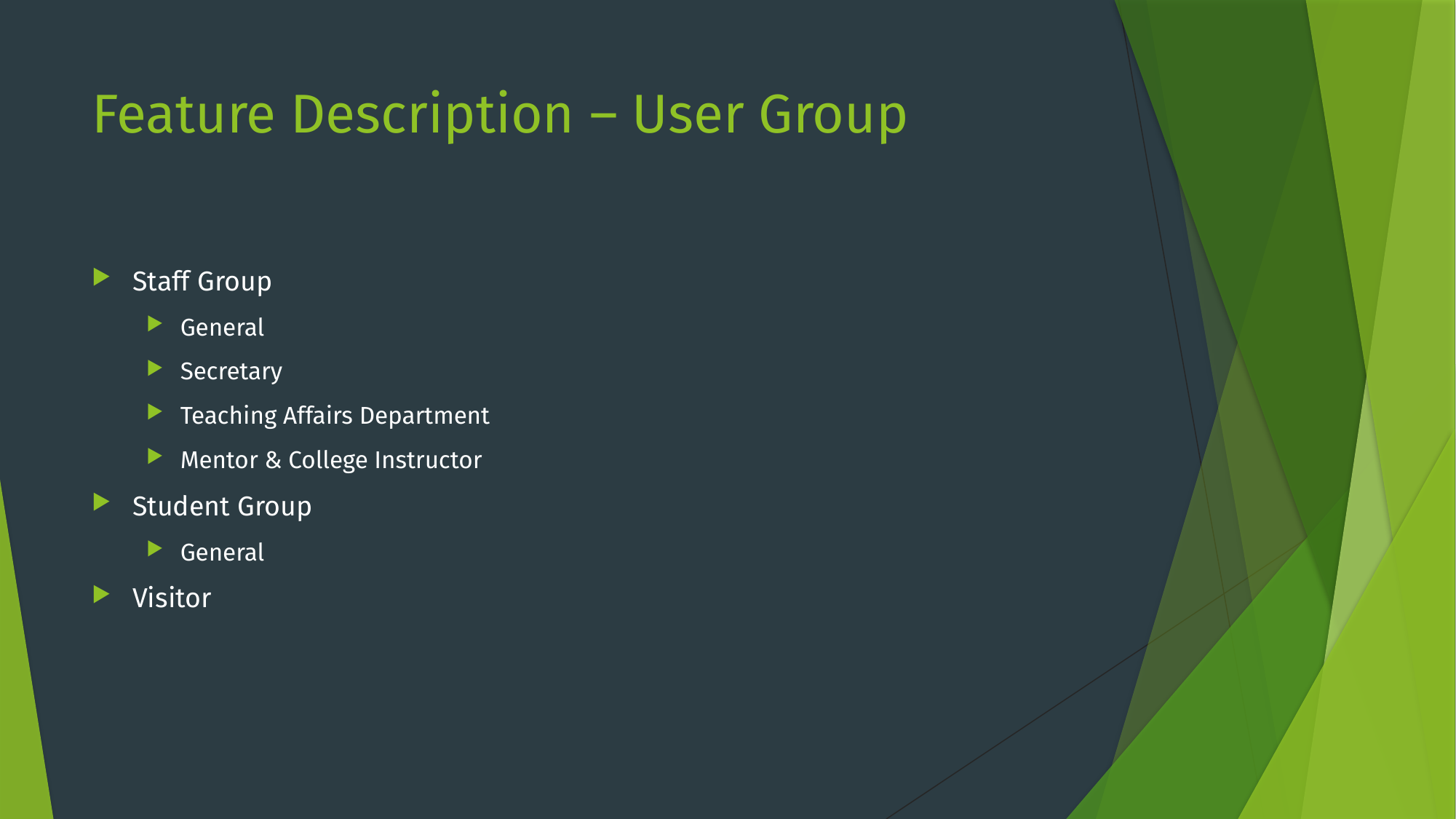

# Feature Description – User Group
Staff Group
General
Secretary
Teaching Affairs Department
Mentor & College Instructor
Student Group
General
Visitor